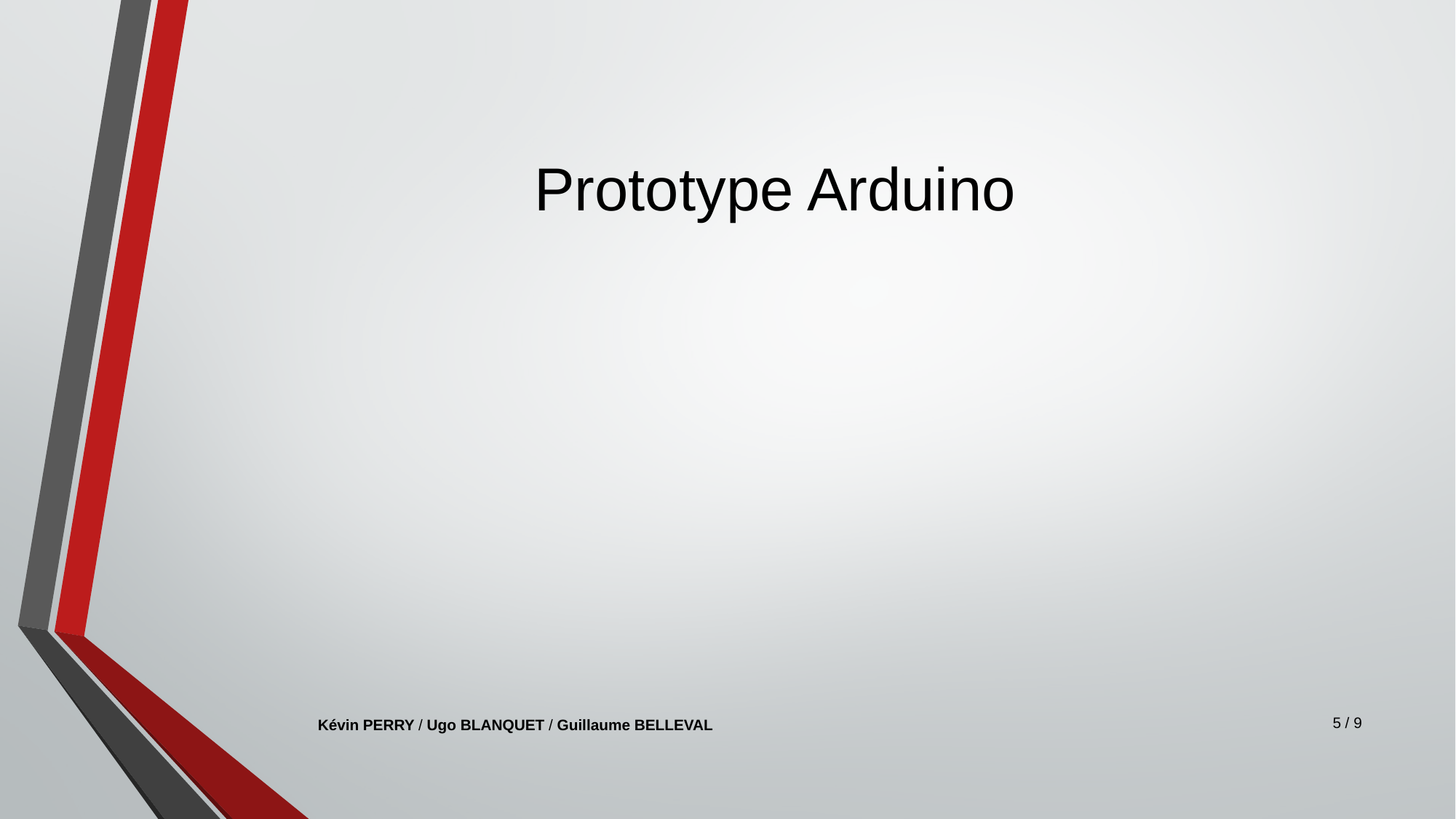

# Prototype Arduino

5 / 9
Kévin PERRY / Ugo BLANQUET / Guillaume BELLEVAL